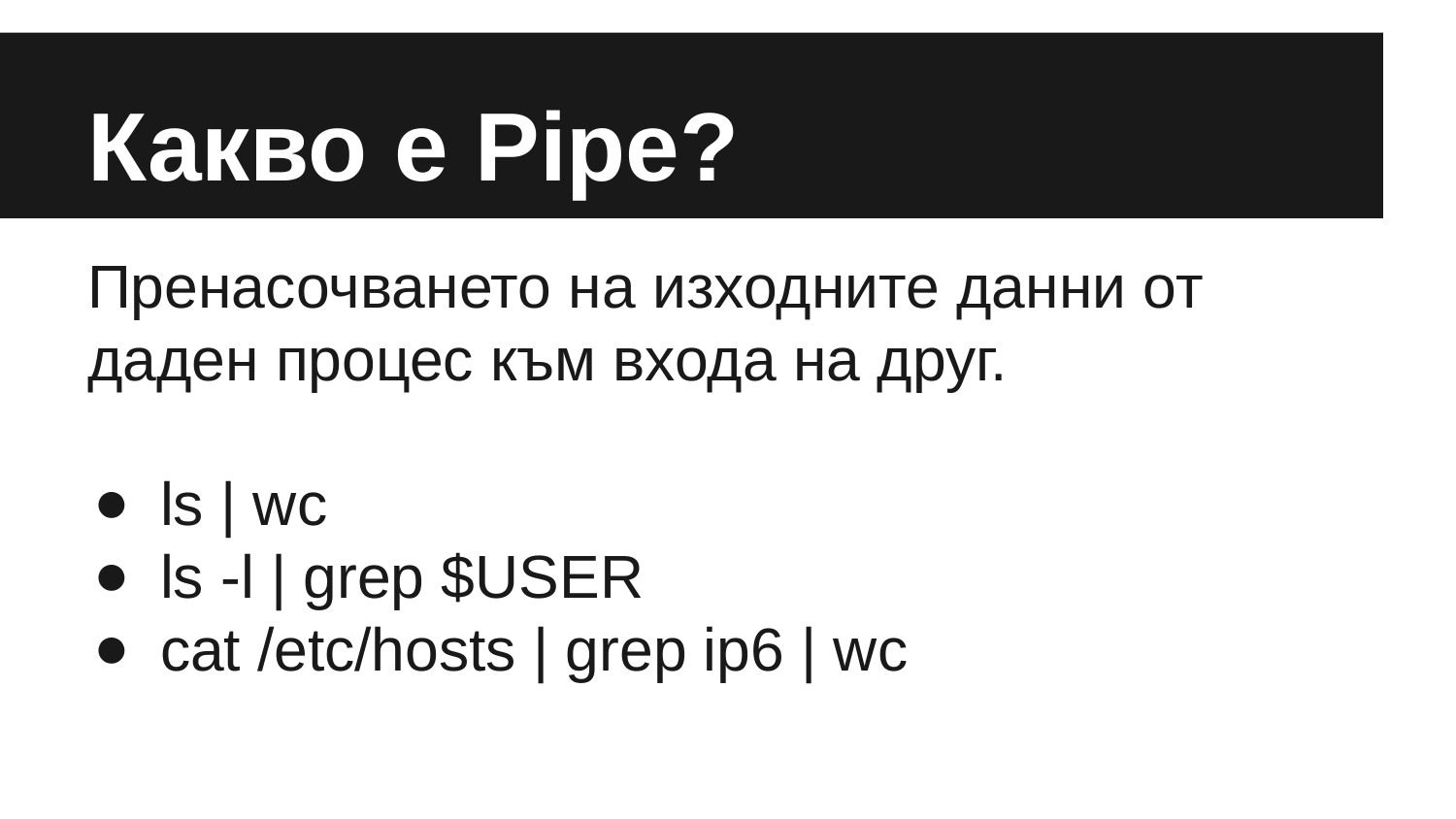

# Какво е Pipe?
Пренасочването на изходните данни от даден процес към входа на друг.

ls | wc
ls -l | grep $USER
cat /etc/hosts | grep ip6 | wc